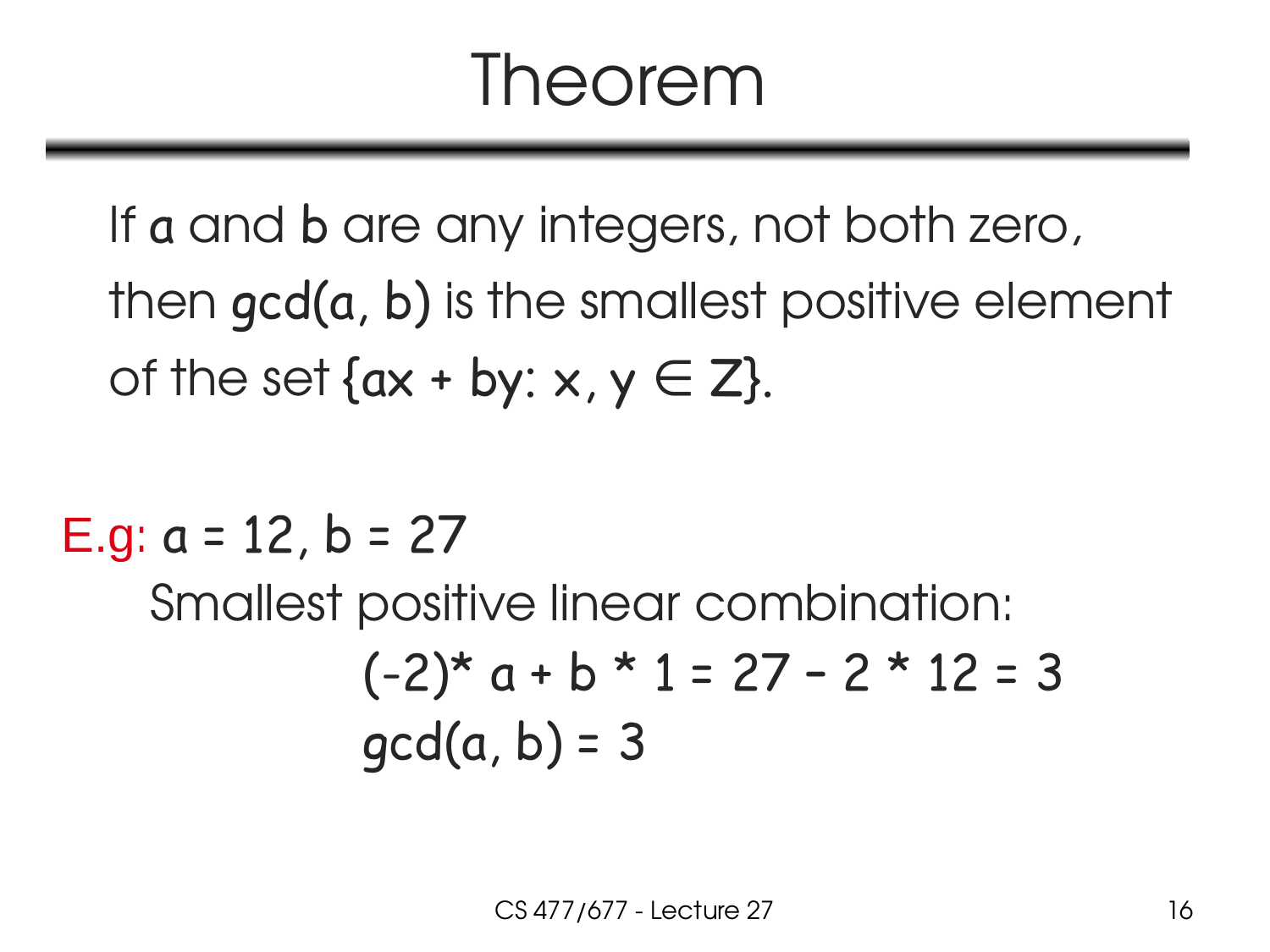

# Theorem
	If a and b are any integers, not both zero, then gcd(a, b) is the smallest positive element of the set {ax + by: x, y ∈ Z}.

E.g: a = 12, b = 27
	   Smallest positive linear combination:
			(-2)* a + b * 1 = 27 – 2 * 12 = 3
			gcd(a, b) = 3

CS 477/677 - Lecture 27
16